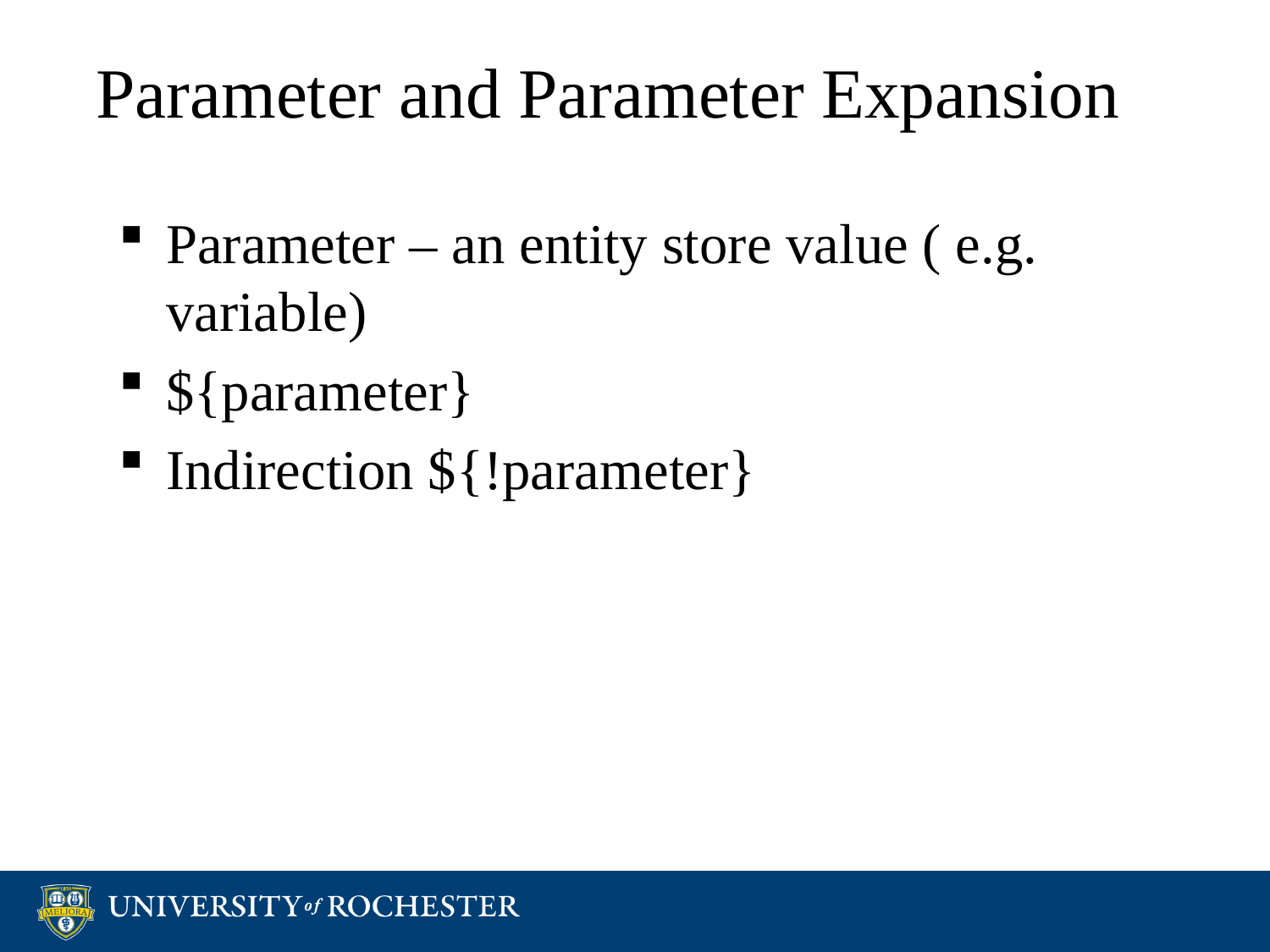

# Parameter and Parameter Expansion
Parameter – an entity store value ( e.g. variable)
${parameter}
Indirection ${!parameter}